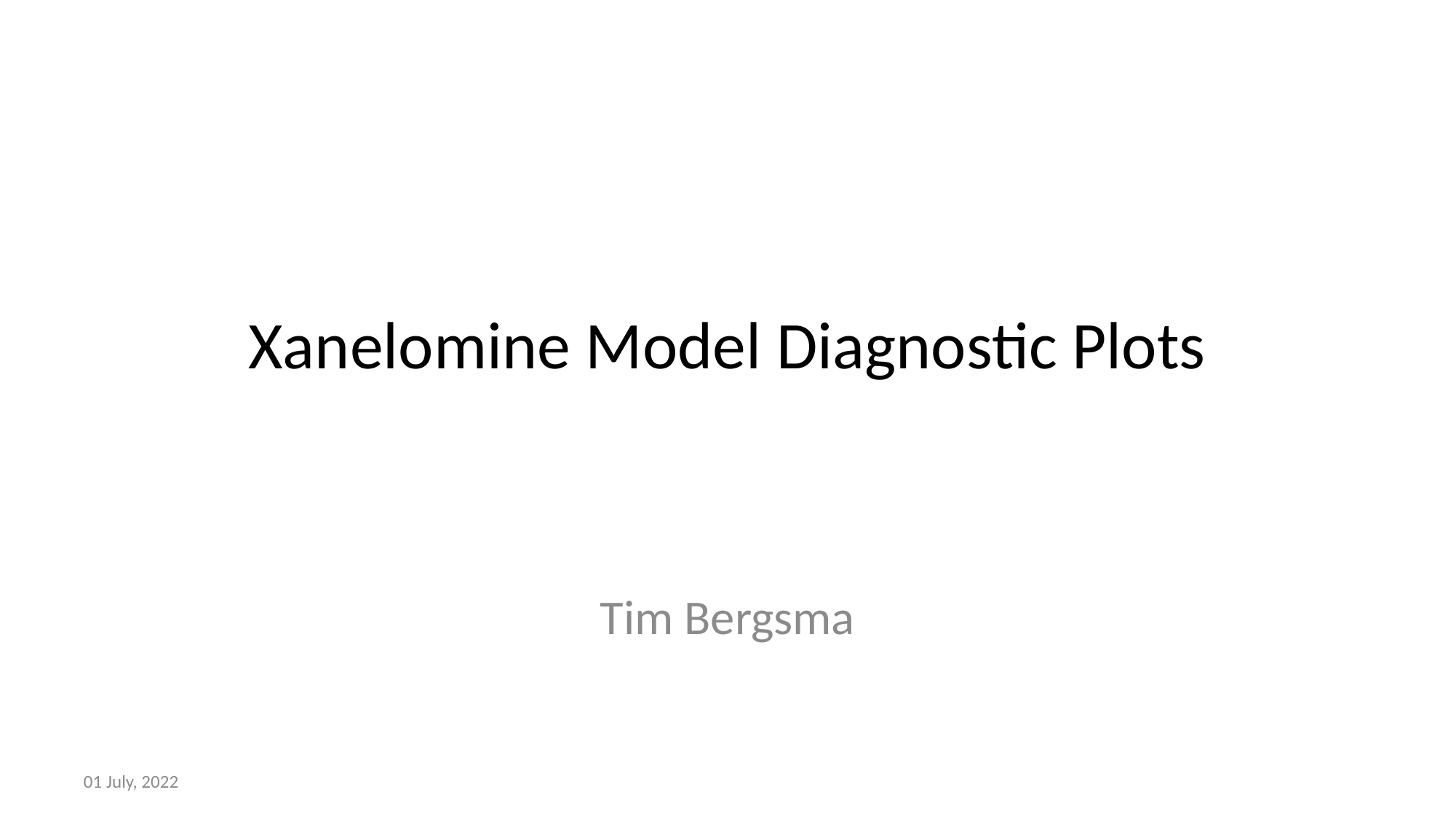

# Xanelomine Model Diagnostic Plots
Tim Bergsma
01 July, 2022